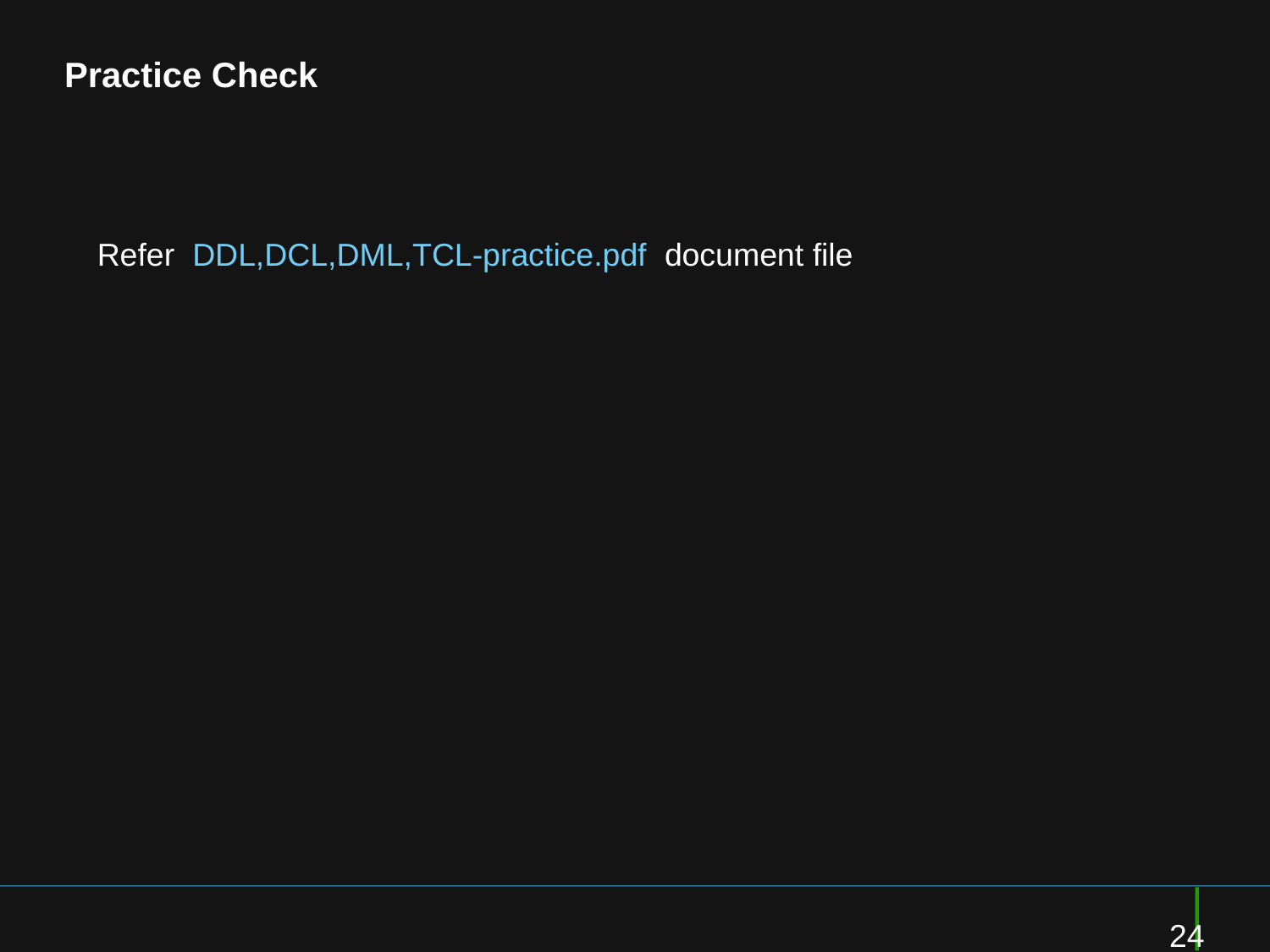

# Practice Check

Refer  DDL,DCL,DML,TCL-practice.pdf  document file

24